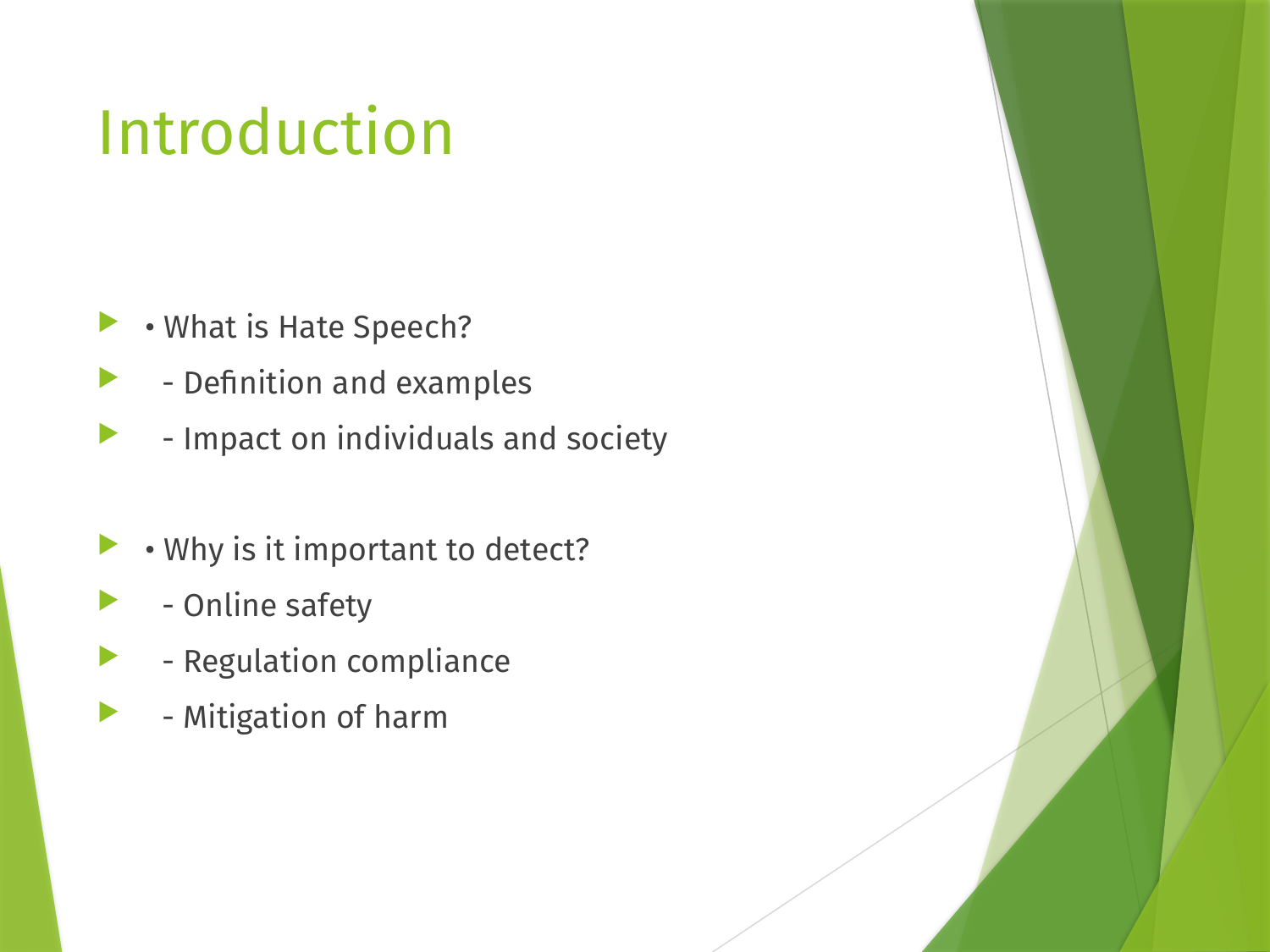

# Introduction
• What is Hate Speech?
  - Definition and examples
  - Impact on individuals and society

• Why is it important to detect?
  - Online safety
  - Regulation compliance
  - Mitigation of harm